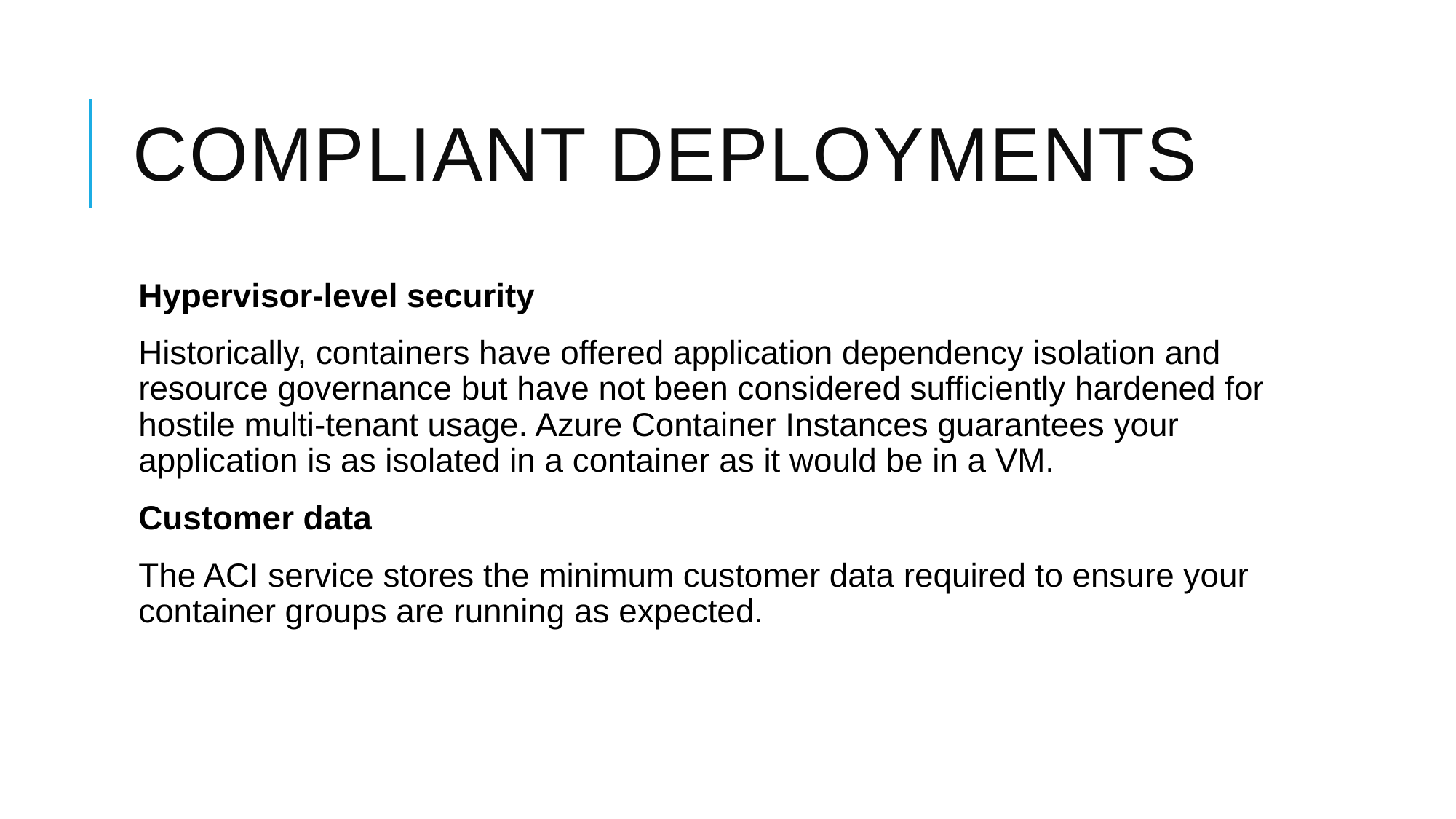

# Compliant deployments
Hypervisor-level security
Historically, containers have offered application dependency isolation and resource governance but have not been considered sufficiently hardened for hostile multi-tenant usage. Azure Container Instances guarantees your application is as isolated in a container as it would be in a VM.
Customer data
The ACI service stores the minimum customer data required to ensure your container groups are running as expected.